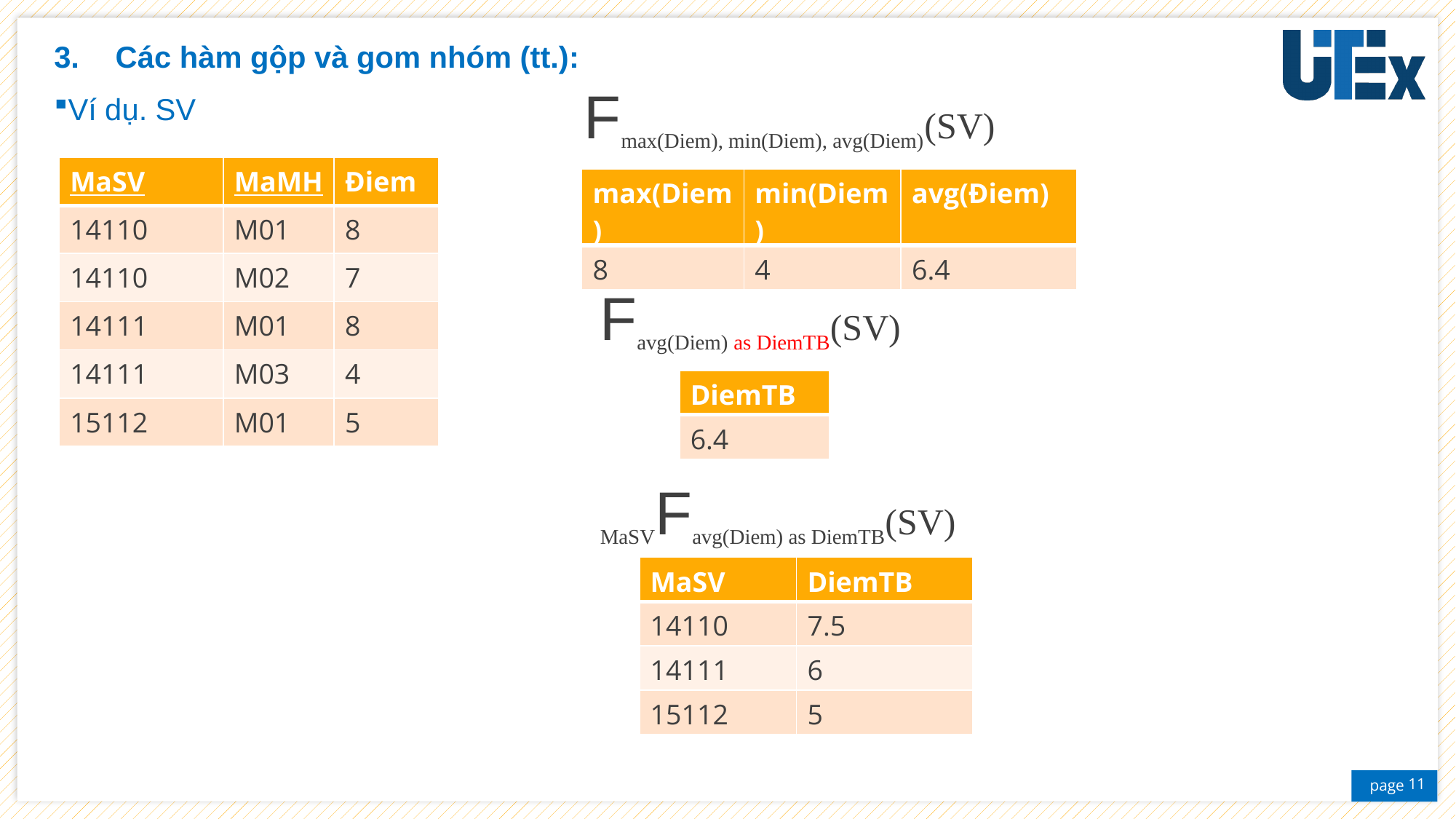

Các hàm gộp và gom nhóm (tt.):
Ví dụ. SV

 Fmax(Diem), min(Diem), avg(Diem)(SV)
| MaSV | MaMH | Điem |
| --- | --- | --- |
| 14110 | M01 | 8 |
| 14110 | M02 | 7 |
| 14111 | M01 | 8 |
| 14111 | M03 | 4 |
| 15112 | M01 | 5 |
| max(Diem) | min(Diem) | avg(Điem) |
| --- | --- | --- |
| 8 | 4 | 6.4 |
 Favg(Diem) as DiemTB(SV)
| DiemTB |
| --- |
| 6.4 |
 MaSVFavg(Diem) as DiemTB(SV)
| MaSV | DiemTB |
| --- | --- |
| 14110 | 7.5 |
| 14111 | 6 |
| 15112 | 5 |
11